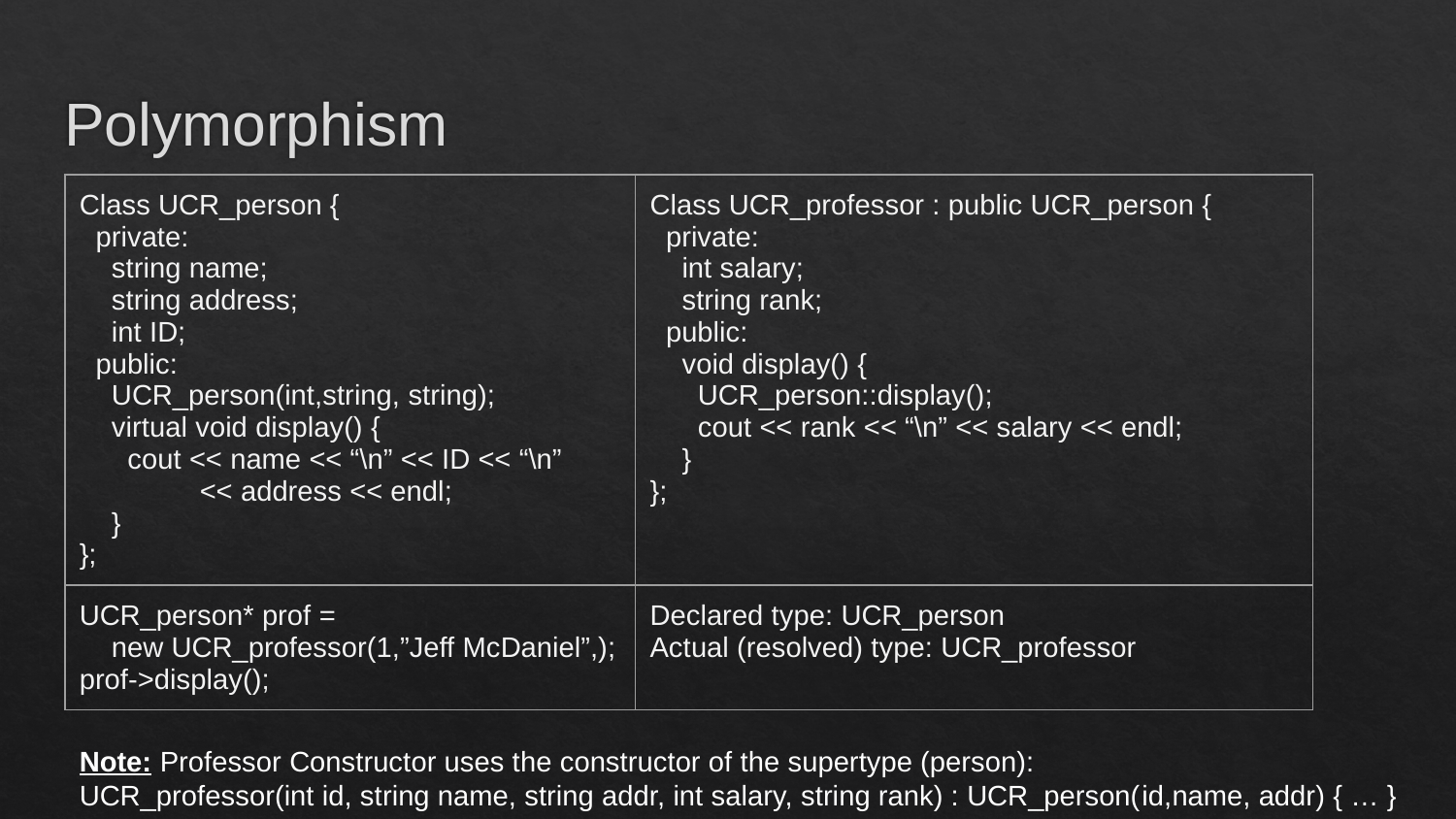

# Polymorphism
| Class UCR\_person { private: string name; string address; int ID; public: UCR\_person(int,string, string); virtual void display() { cout << name << “\n” << ID << “\n” << address << endl; } }; | Class UCR\_professor : public UCR\_person { private: int salary; string rank; public: void display() { UCR\_person::display(); cout << rank << “\n” << salary << endl; } }; |
| --- | --- |
| UCR\_person\* prof = new UCR\_professor(1,”Jeff McDaniel”,); prof->display(); | Declared type: UCR\_person Actual (resolved) type: UCR\_professor |
Note: Professor Constructor uses the constructor of the supertype (person):
UCR_professor(int id, string name, string addr, int salary, string rank) : UCR_person(id,name, addr) { … }